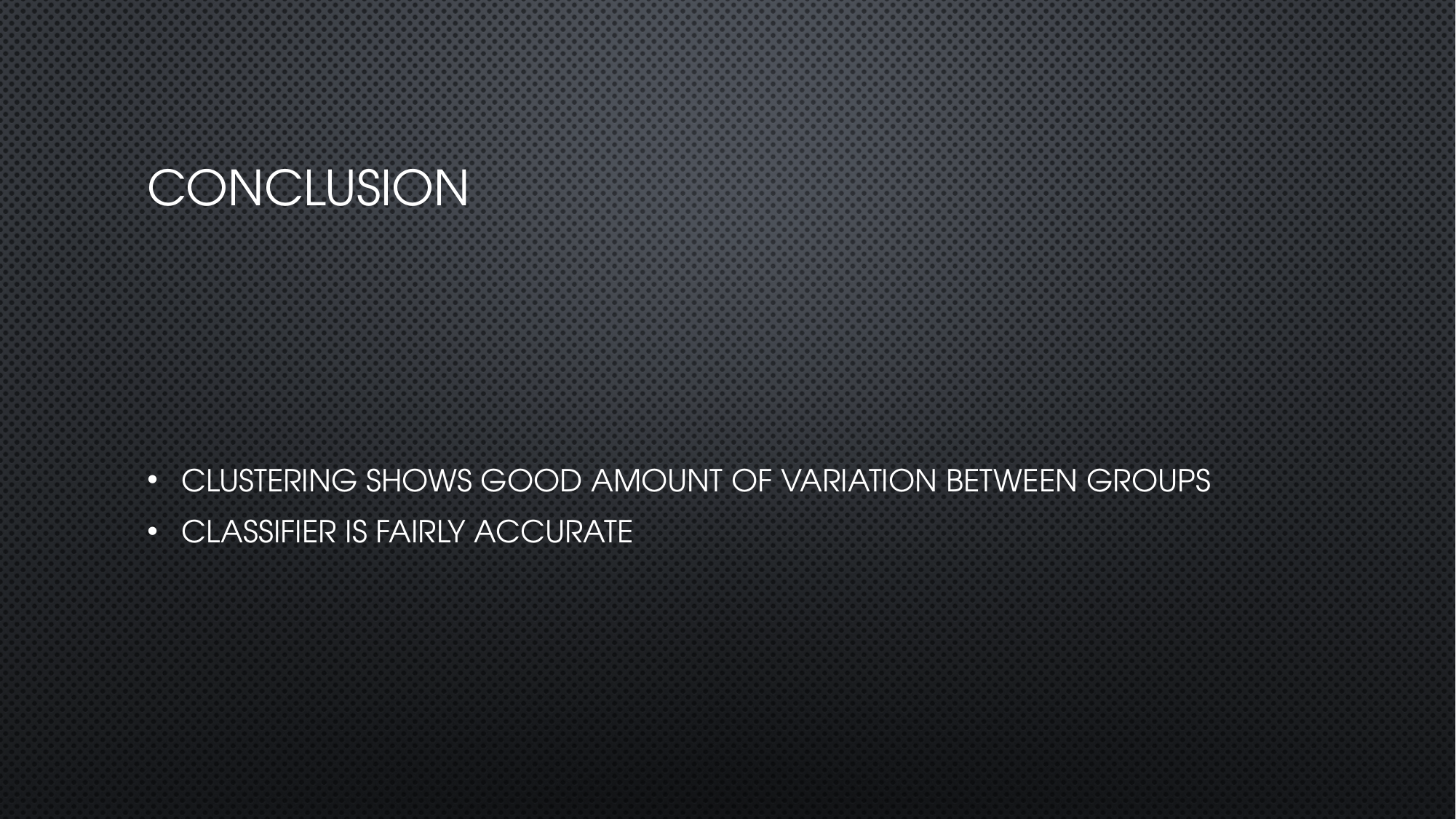

# conclusion
Clustering shows good amount of variation between groups
Classifier is fairly accurate